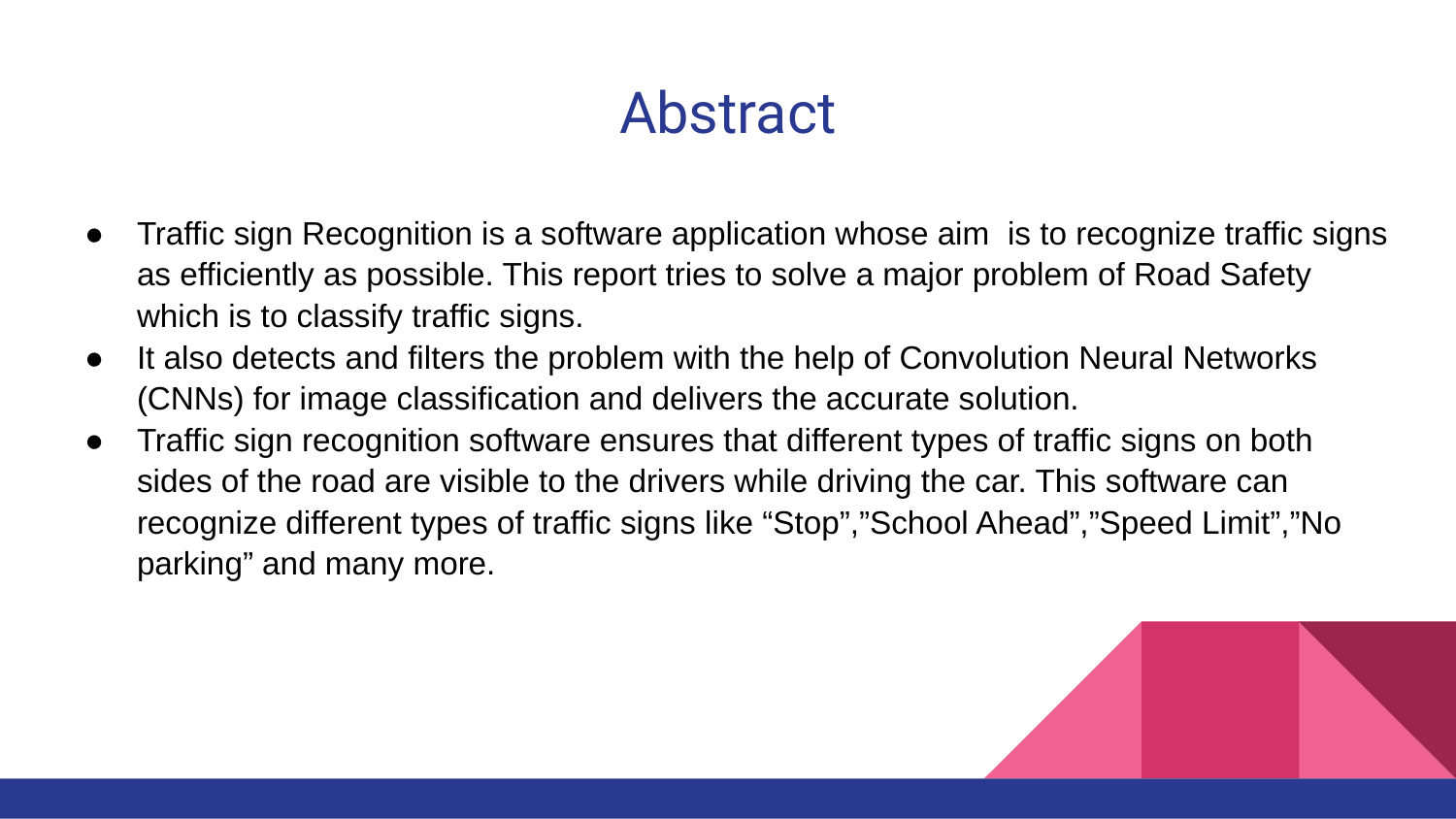

# Abstract
Traffic sign Recognition is a software application whose aim  is to recognize traffic signs as efficiently as possible. This report tries to solve a major problem of Road Safety which is to classify traffic signs.
It also detects and filters the problem with the help of Convolution Neural Networks (CNNs) for image classification and delivers the accurate solution.
Traffic sign recognition software ensures that different types of traffic signs on both sides of the road are visible to the drivers while driving the car. This software can recognize different types of traffic signs like “Stop”,”School Ahead”,”Speed Limit”,”No parking” and many more.